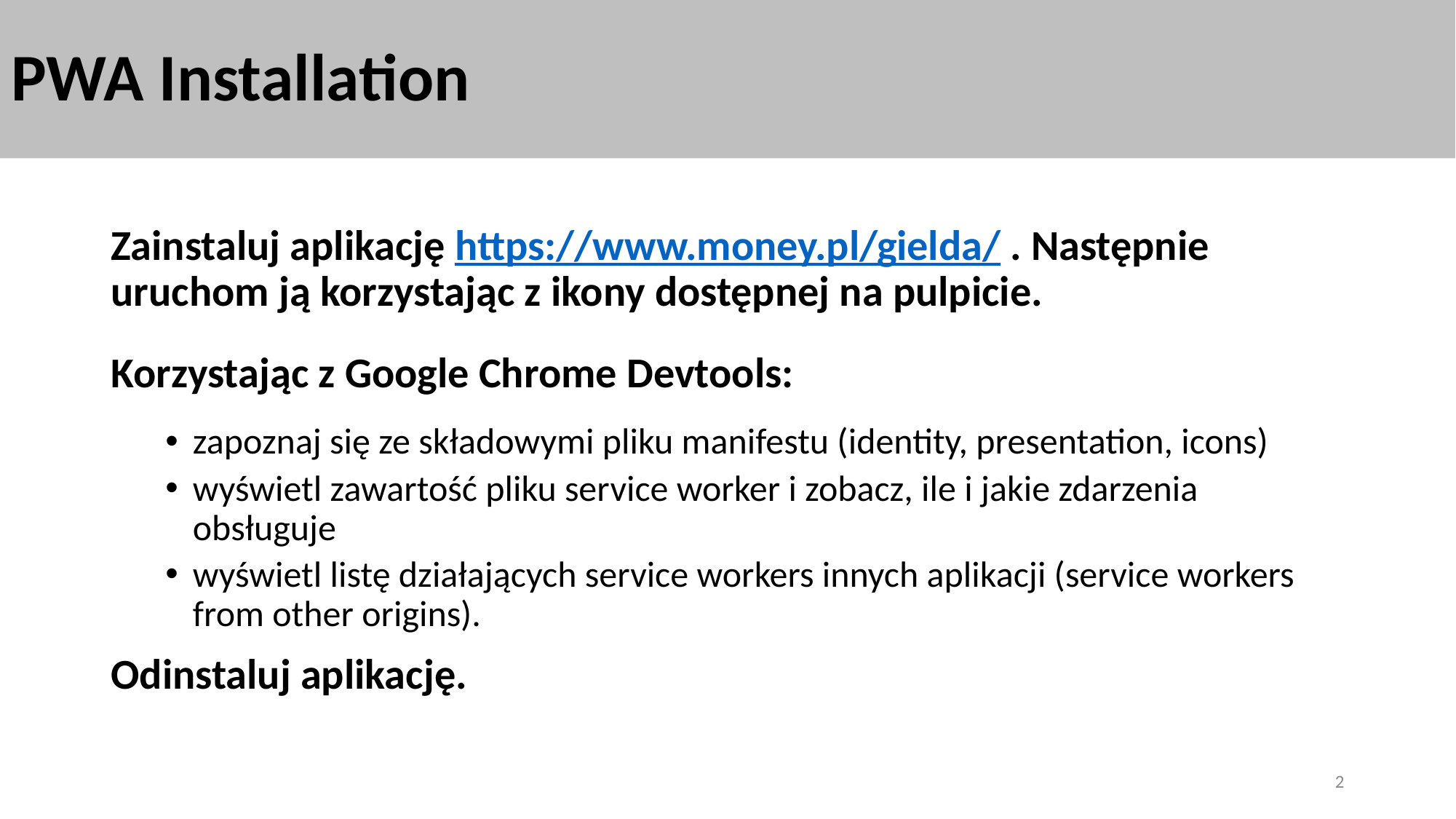

# PWA Installation
Zainstaluj aplikację https://www.money.pl/gielda/ . Następnie uruchom ją korzystając z ikony dostępnej na pulpicie.
Korzystając z Google Chrome Devtools:
zapoznaj się ze składowymi pliku manifestu (identity, presentation, icons)
wyświetl zawartość pliku service worker i zobacz, ile i jakie zdarzenia obsługuje
wyświetl listę działających service workers innych aplikacji (service workers from other origins).
Odinstaluj aplikację.
2